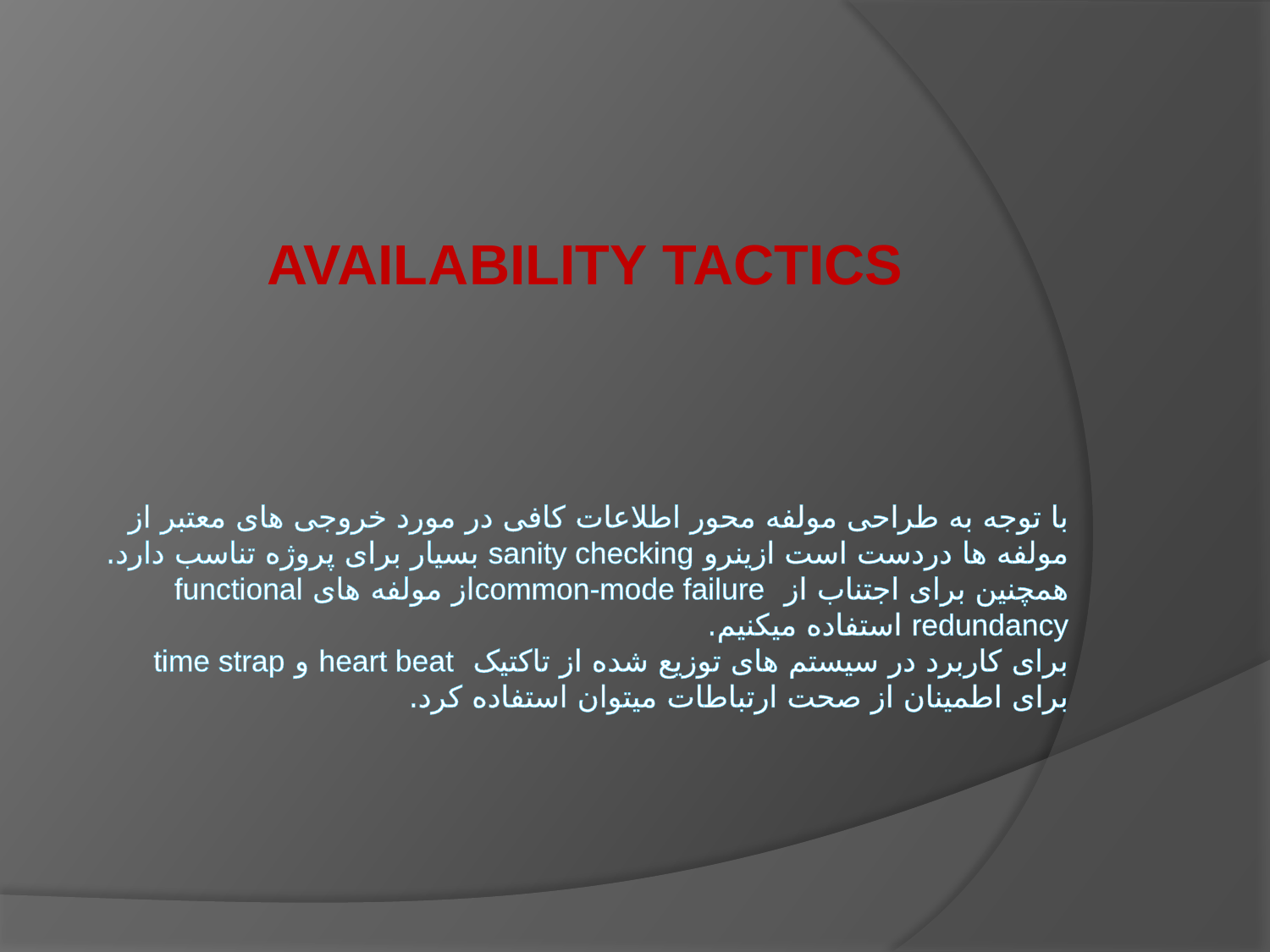

Availability tactics
# با توجه به طراحی مولفه محور اطلاعات کافی در مورد خروجی های معتبر از مولفه ها دردست است ازینرو sanity checking بسیار برای پروژه تناسب دارد. همچنین برای اجتناب از  common-mode failureاز مولفه های functional redundancy استفاده میکنیم. برای کاربرد در سیستم های توزیع شده از تاکتیک  heart beat و time strap برای اطمینان از صحت ارتباطات میتوان استفاده کرد.